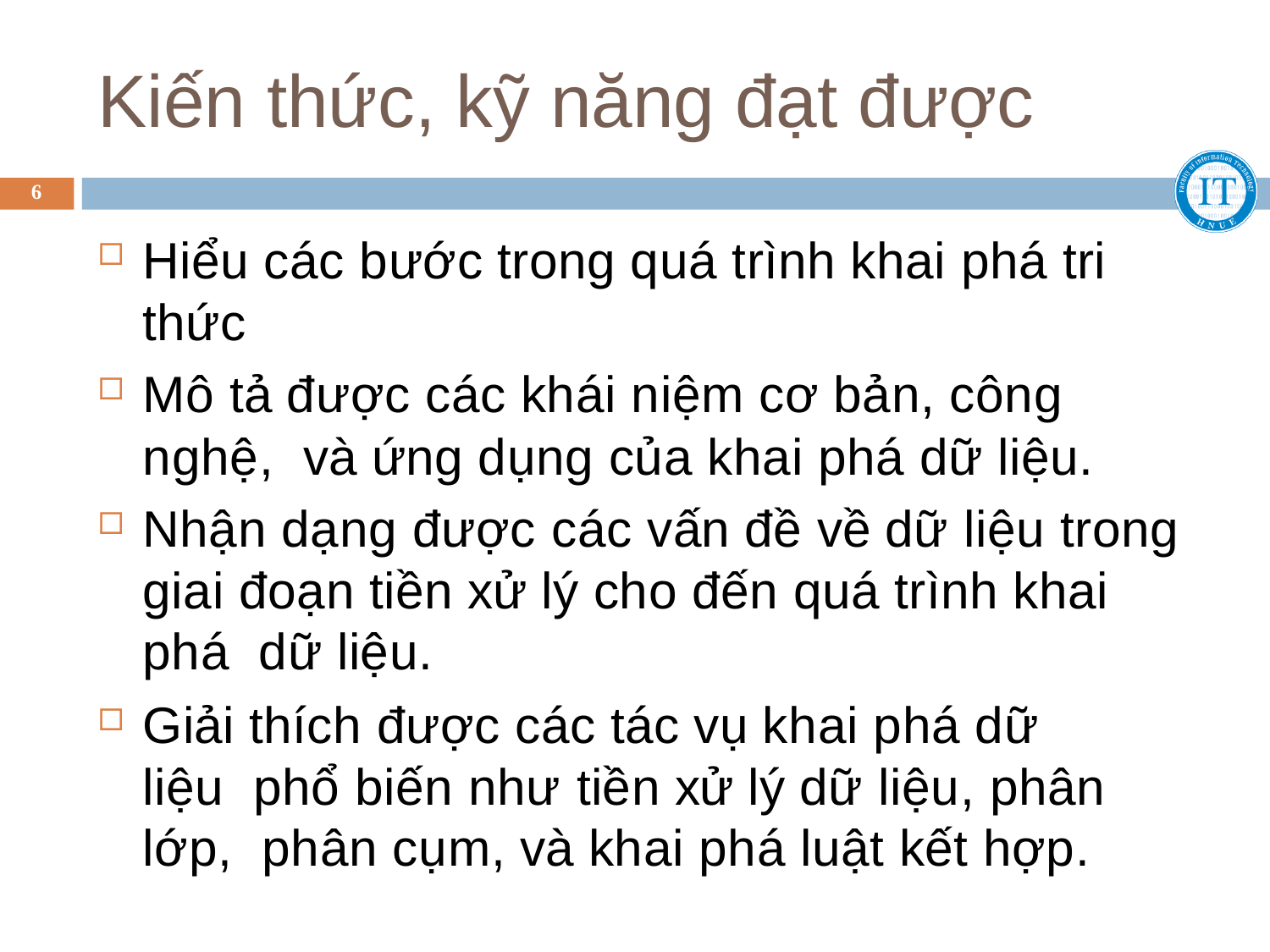

# Kiến thức, kỹ năng đạt được
6
Hiểu các bước trong quá trình khai phá tri thức
Mô tả được các khái niệm cơ bản, công nghệ,  và ứng dụng của khai phá dữ liệu.
Nhận dạng được các vấn đề về dữ liệu trong  giai đoạn tiền xử lý cho đến quá trình khai phá  dữ liệu.
Giải thích được các tác vụ khai phá dữ liệu  phổ biến như tiền xử lý dữ liệu, phân lớp,  phân cụm, và khai phá luật kết hợp.